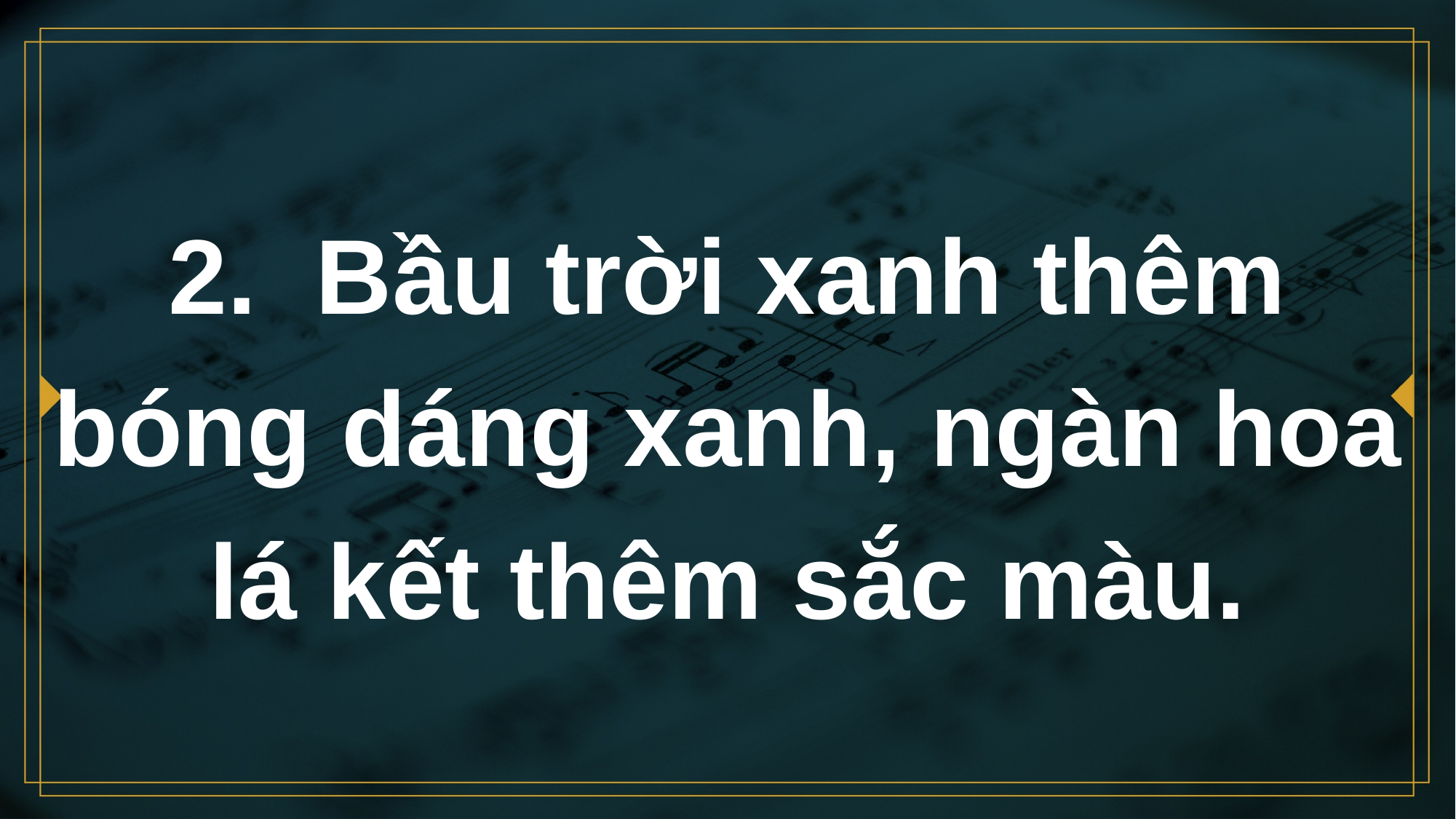

# 2.  Bầu trời xanh thêm bóng dáng xanh, ngàn hoa lá kết thêm sắc màu.